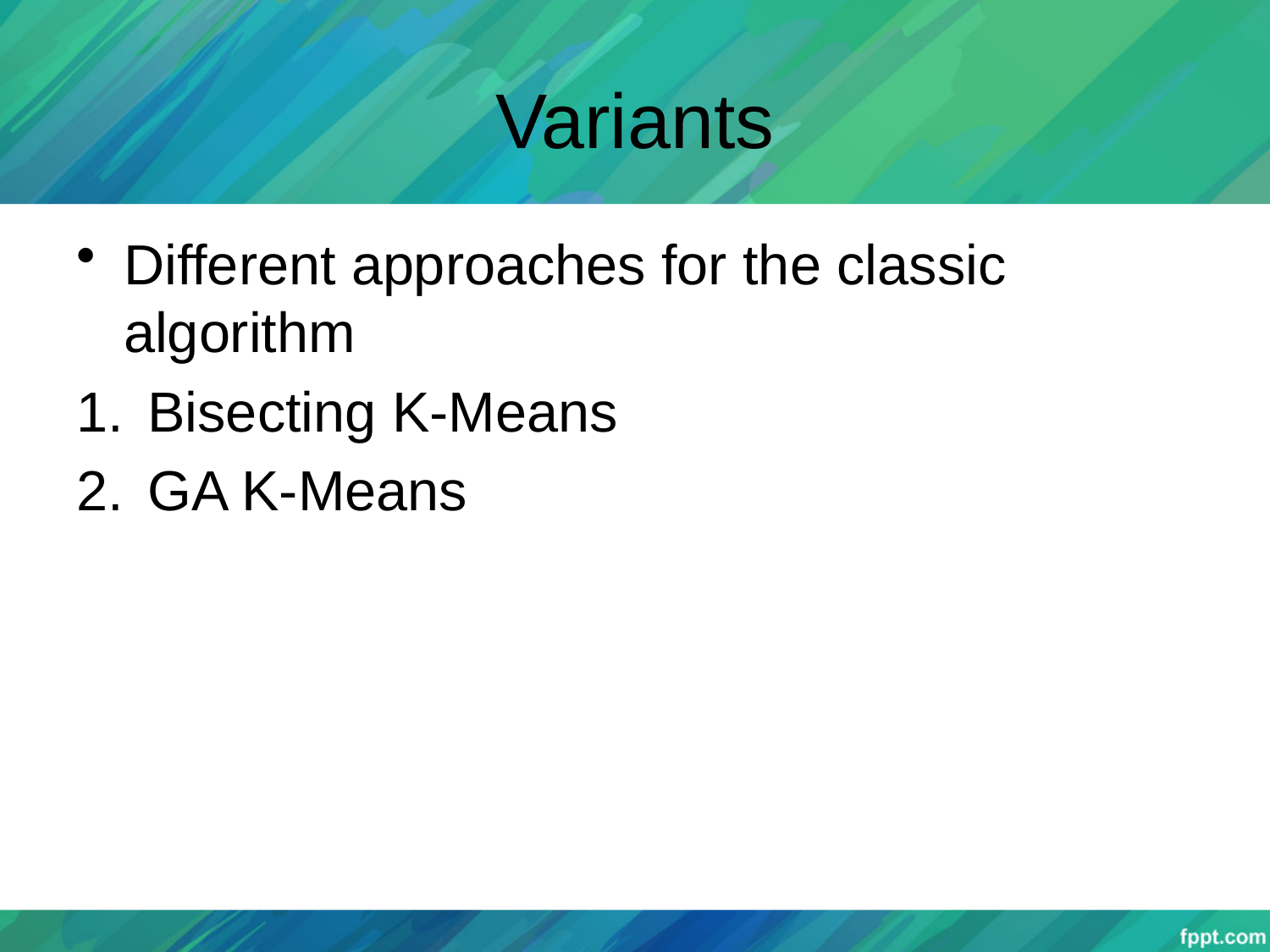

# Variants
Different approaches for the classic algorithm
Bisecting K-Means
GA K-Means